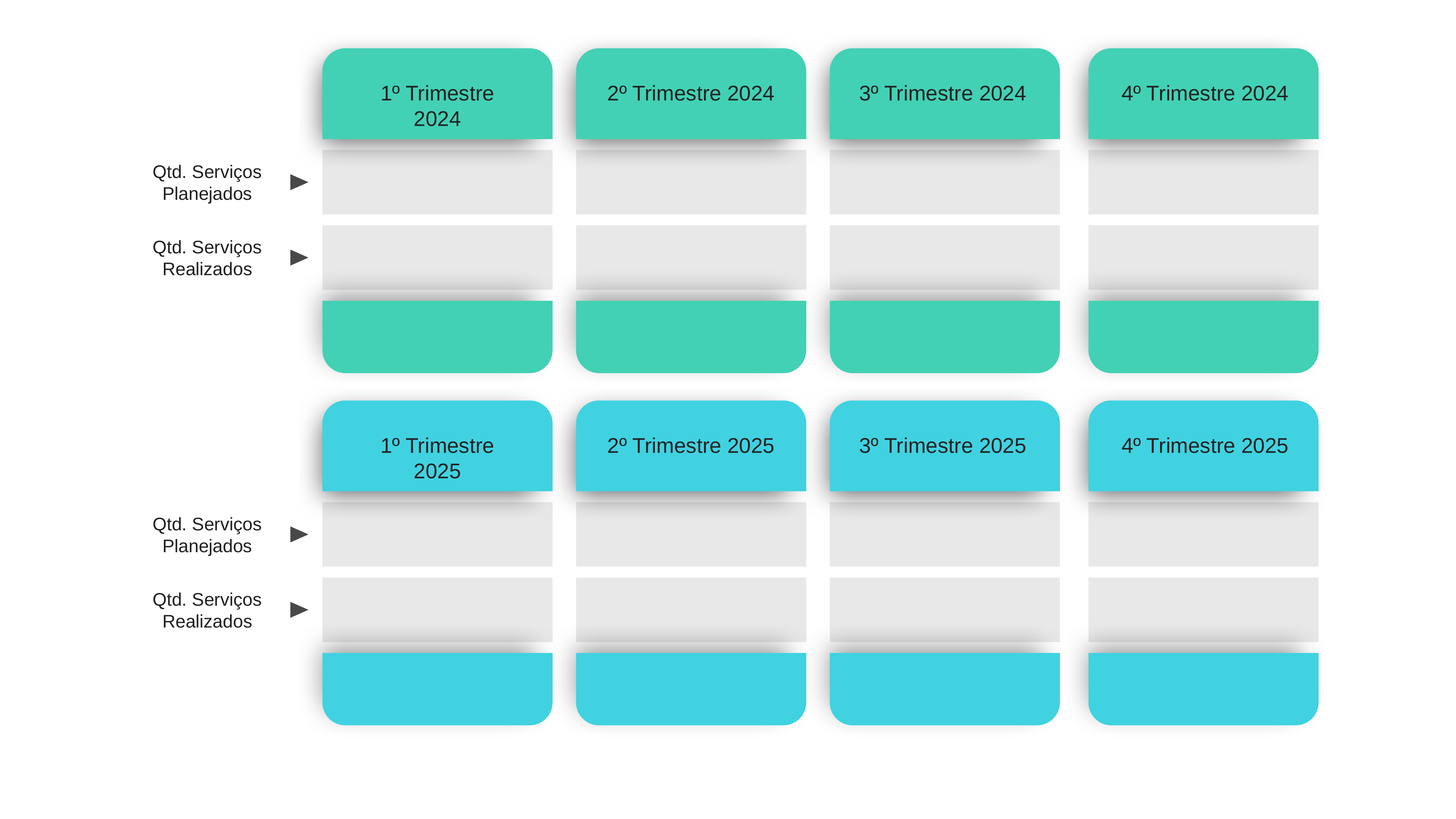

1º Trimestre 2024
2º Trimestre 2024
3º Trimestre 2024
4º Trimestre 2024

Qtd. Serviços Planejados

Qtd. Serviços Realizados

1º Trimestre 2025
2º Trimestre 2025
3º Trimestre 2025
4º Trimestre 2025

Qtd. Serviços Planejados

Qtd. Serviços Realizados